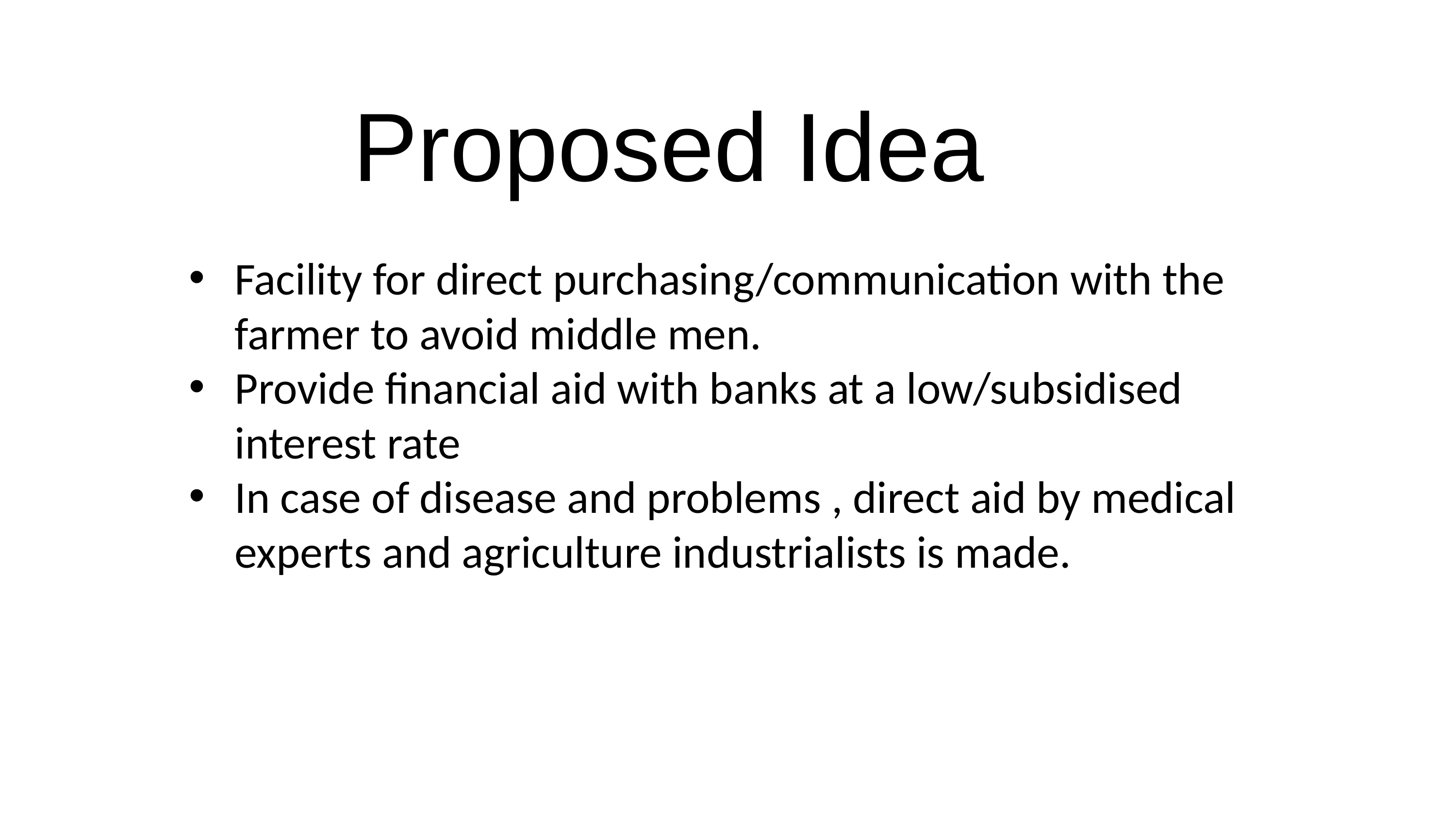

Proposed Idea
Facility for direct purchasing/communication with the farmer to avoid middle men.
Provide financial aid with banks at a low/subsidised interest rate
In case of disease and problems , direct aid by medical experts and agriculture industrialists is made.